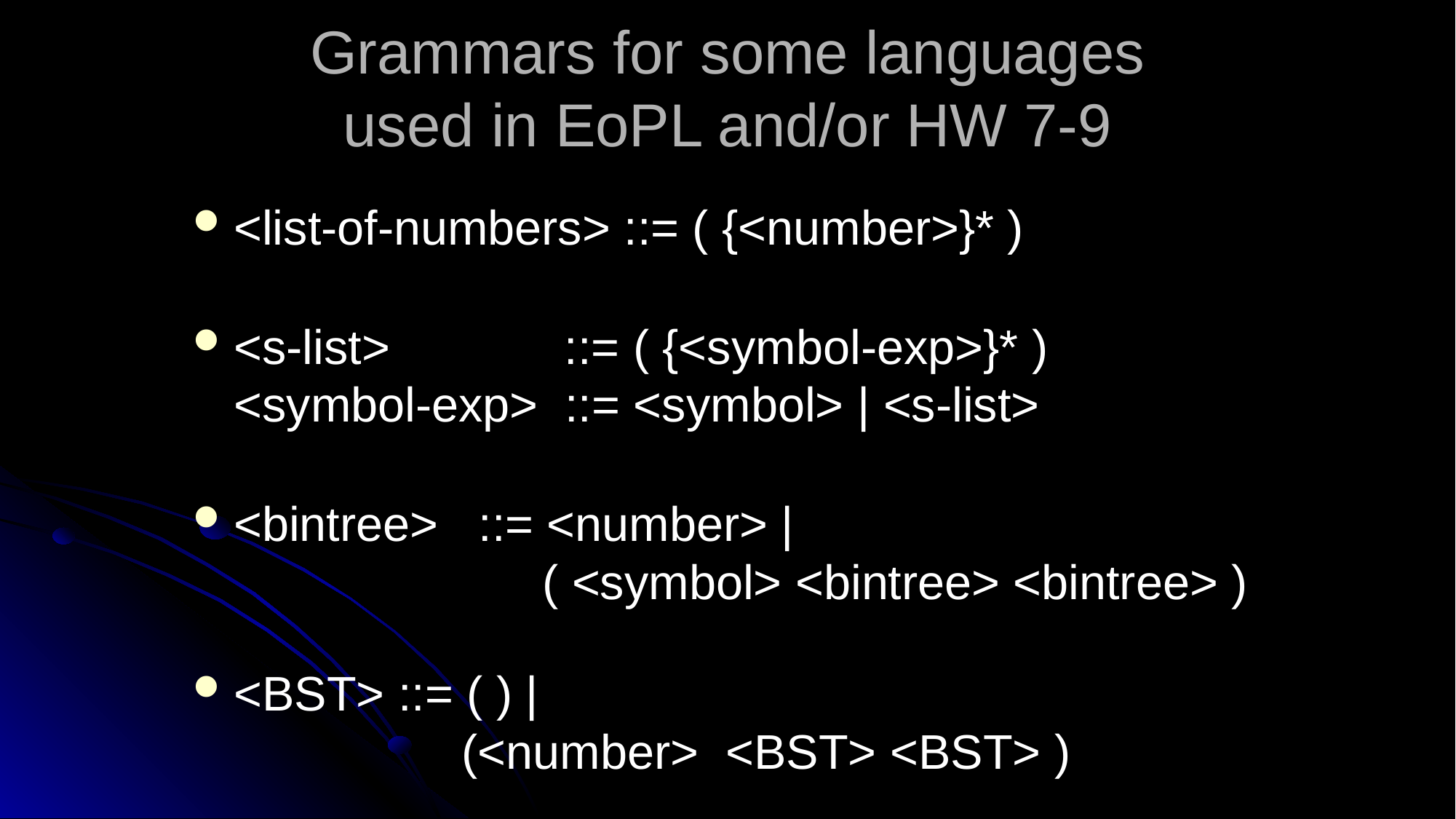

# Grammars for some languages used in EoPL and/or HW 7-9
<list-of-numbers> ::= ( {<number>}* )

<s-list>             ::= ( {<symbol-exp>}* )
<symbol-exp>  ::= <symbol> | <s-list>

<bintree>   ::= <number> |
                       ( <symbol> <bintree> <bintree> )
<BST> ::= ( ) |
                 (<number>  <BST> <BST> )